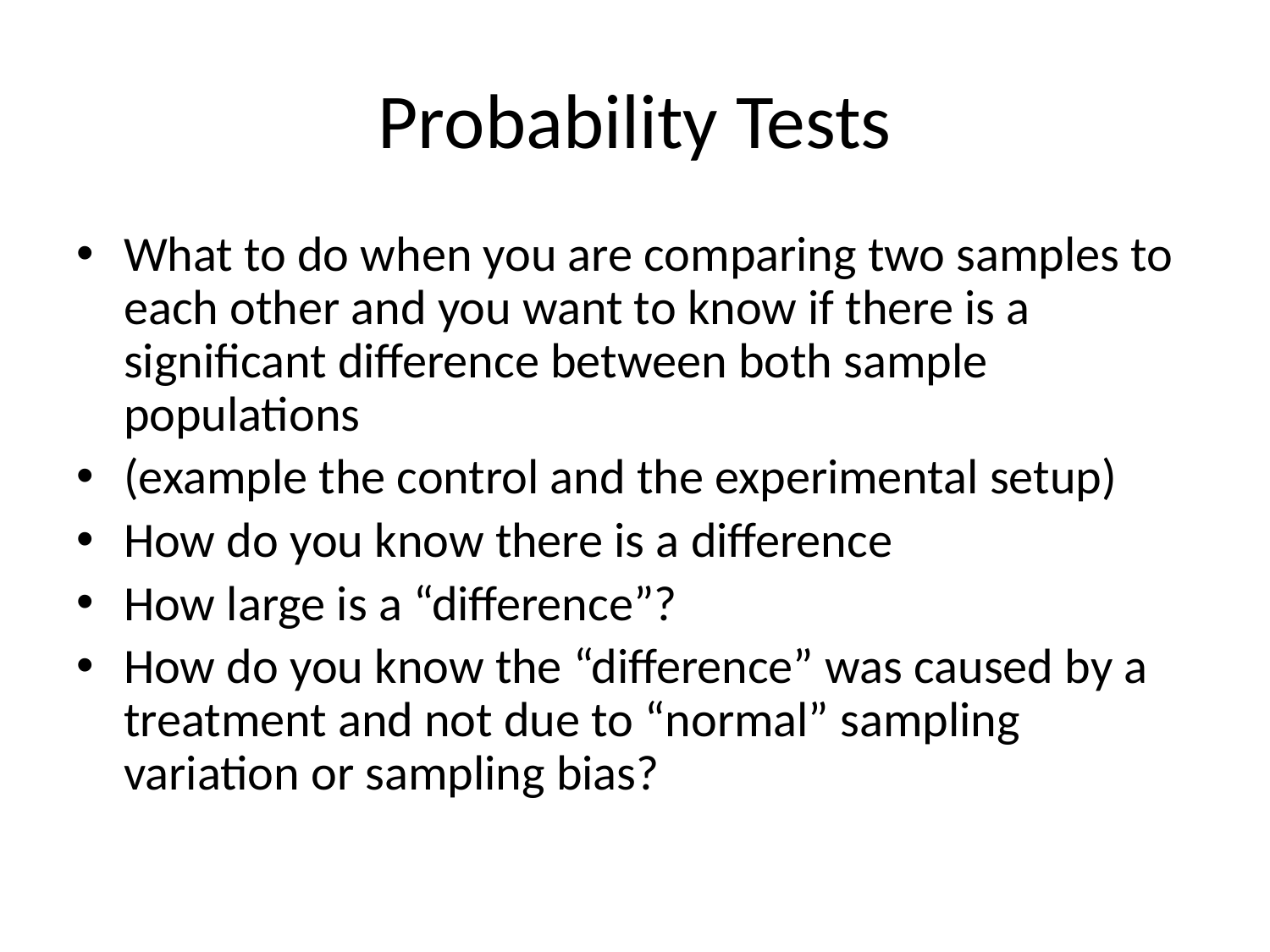

# Probability Tests
What to do when you are comparing two samples to each other and you want to know if there is a significant difference between both sample populations
(example the control and the experimental setup)
How do you know there is a difference
How large is a “difference”?
How do you know the “difference” was caused by a treatment and not due to “normal” sampling variation or sampling bias?